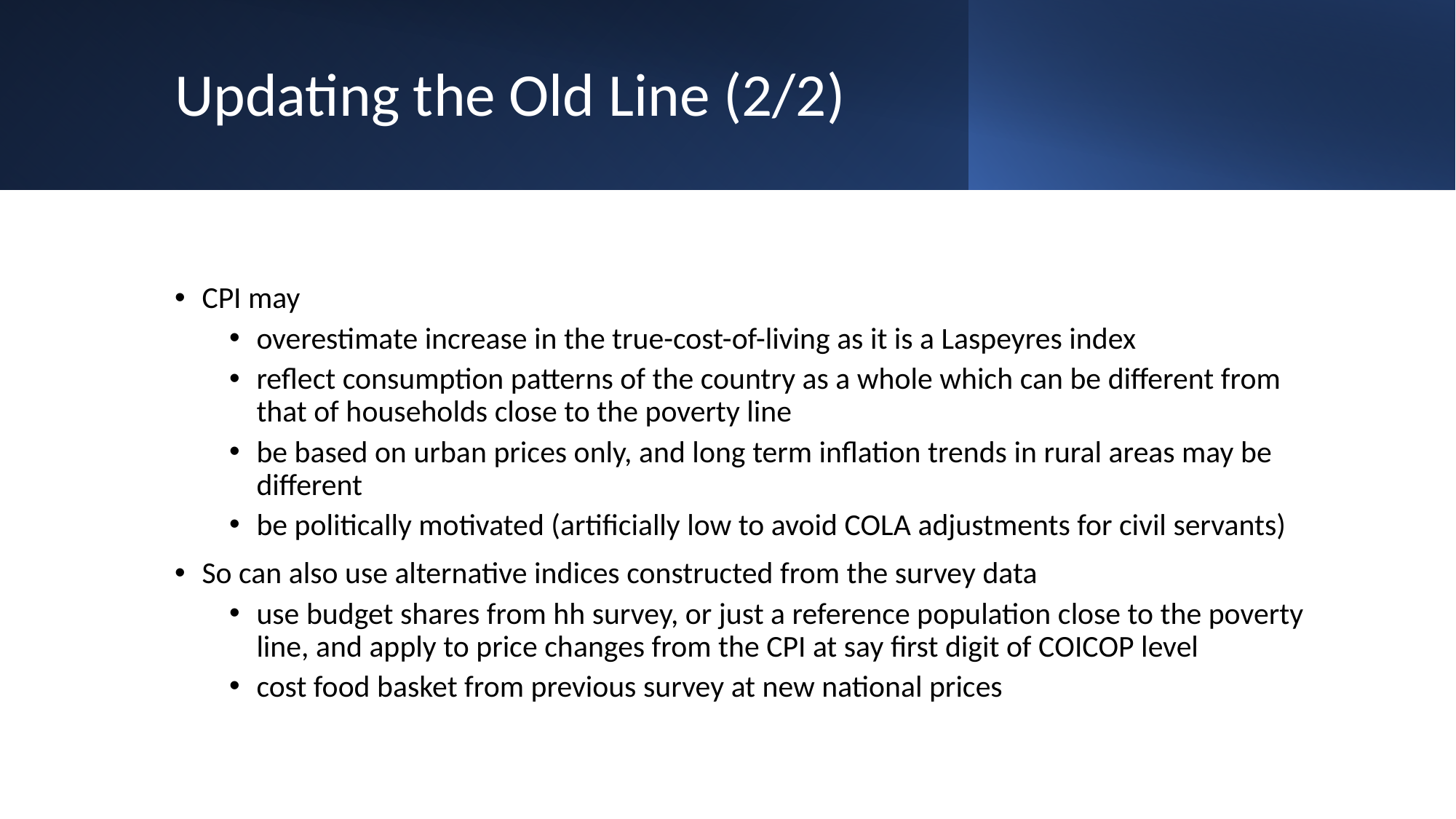

# Updating the Old Line (2/2)
CPI may
overestimate increase in the true-cost-of-living as it is a Laspeyres index
reflect consumption patterns of the country as a whole which can be different from that of households close to the poverty line
be based on urban prices only, and long term inflation trends in rural areas may be different
be politically motivated (artificially low to avoid COLA adjustments for civil servants)
So can also use alternative indices constructed from the survey data
use budget shares from hh survey, or just a reference population close to the poverty line, and apply to price changes from the CPI at say first digit of COICOP level
cost food basket from previous survey at new national prices